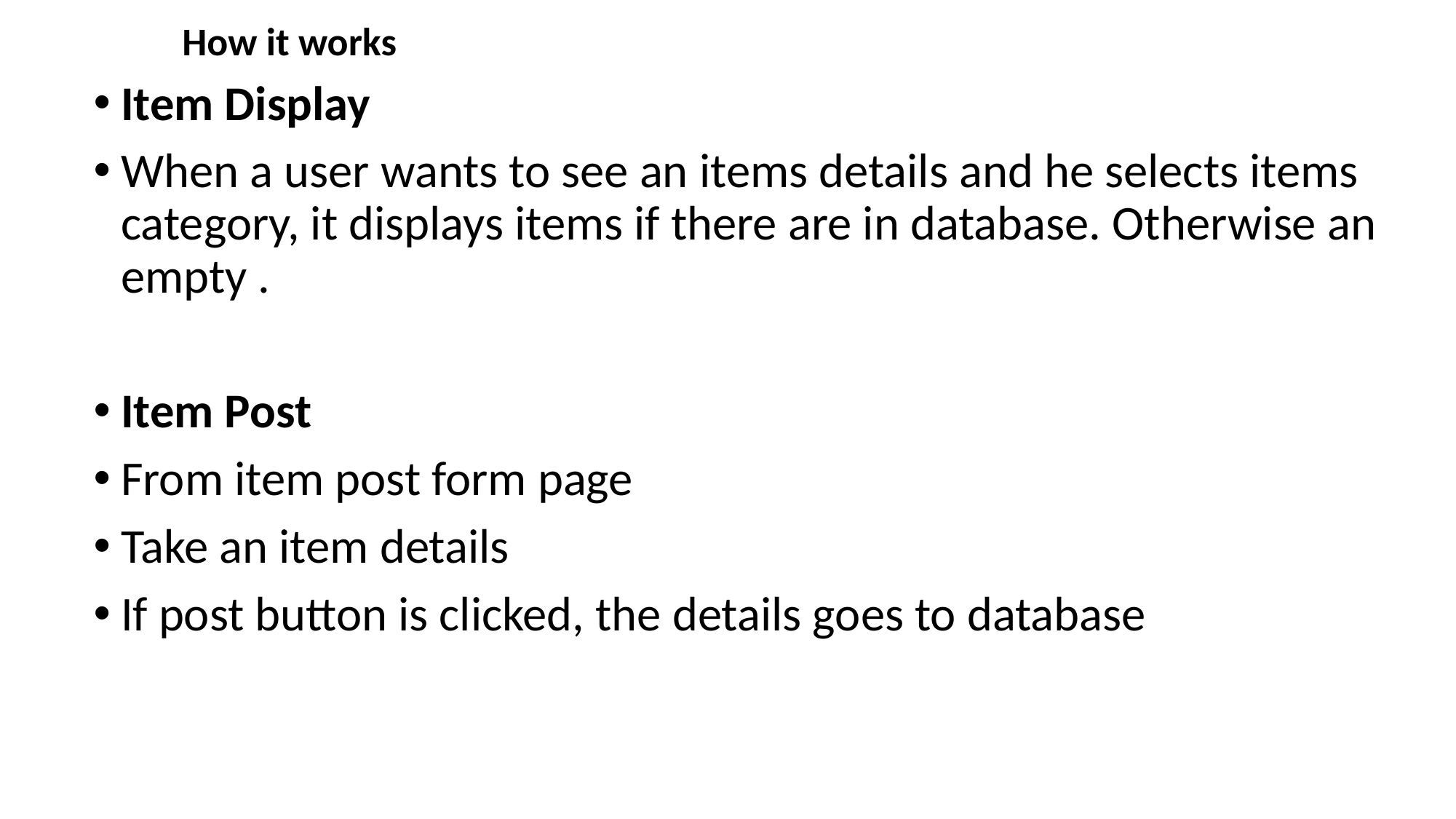

# How it works
Item Display
When a user wants to see an items details and he selects items category, it displays items if there are in database. Otherwise an empty .

Item Post
From item post form page
Take an item details
If post button is clicked, the details goes to database